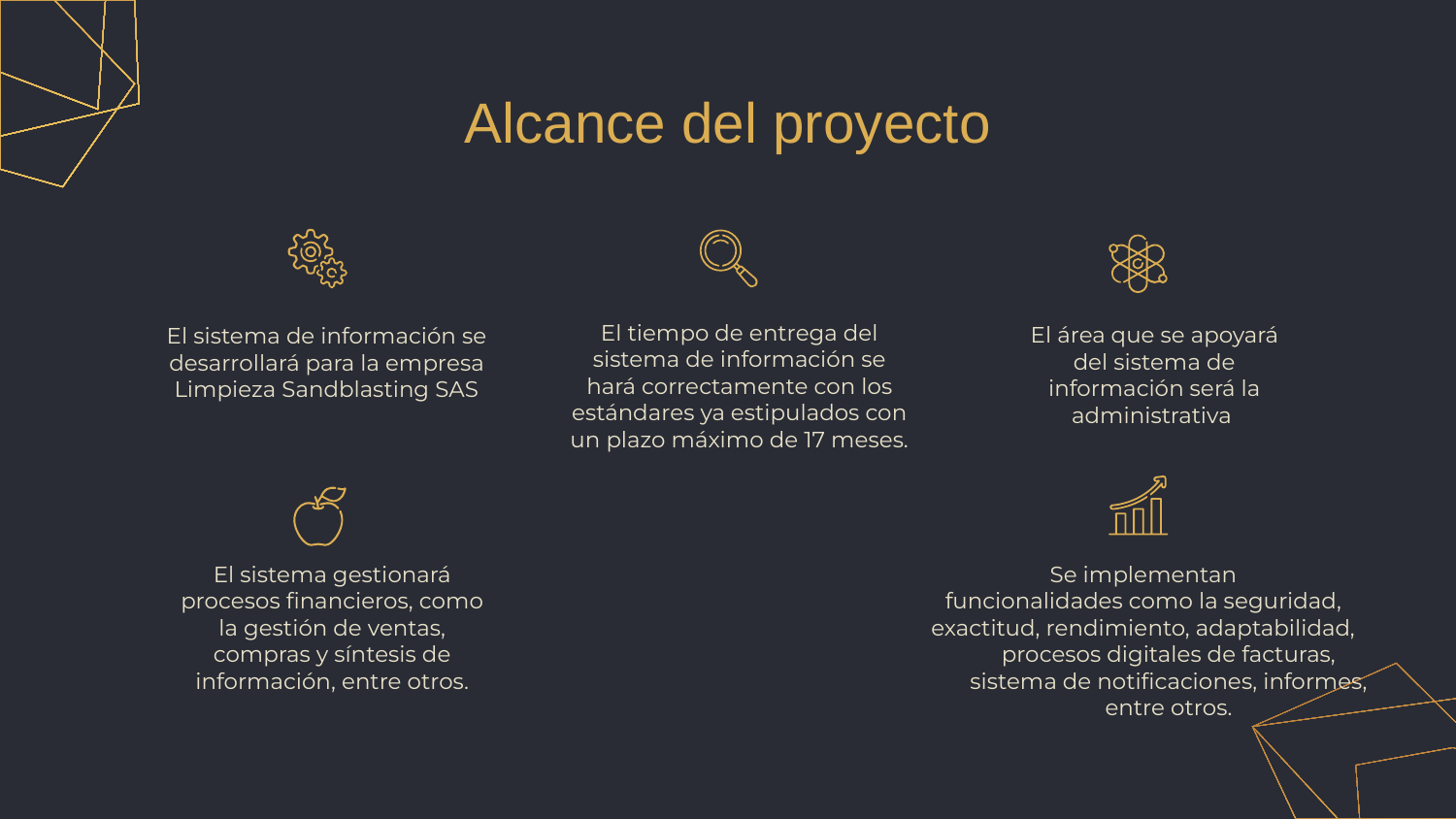

# Alcance del proyecto

El tiempo de entrega del sistema de información se hará correctamente con los estándares ya estipulados con un plazo máximo de 17 meses.
El área que se apoyará
del sistema de
información será la
administrativa
El sistema de información se
desarrollará para la empresa
Limpieza Sandblasting SAS

El sistema gestionará
procesos financieros, como
la gestión de ventas,
compras y síntesis de
información, entre otros.
Se implementan
funcionalidades como la seguridad,
exactitud, rendimiento, adaptabilidad, procesos digitales de facturas, sistema de notificaciones, informes, entre otros.